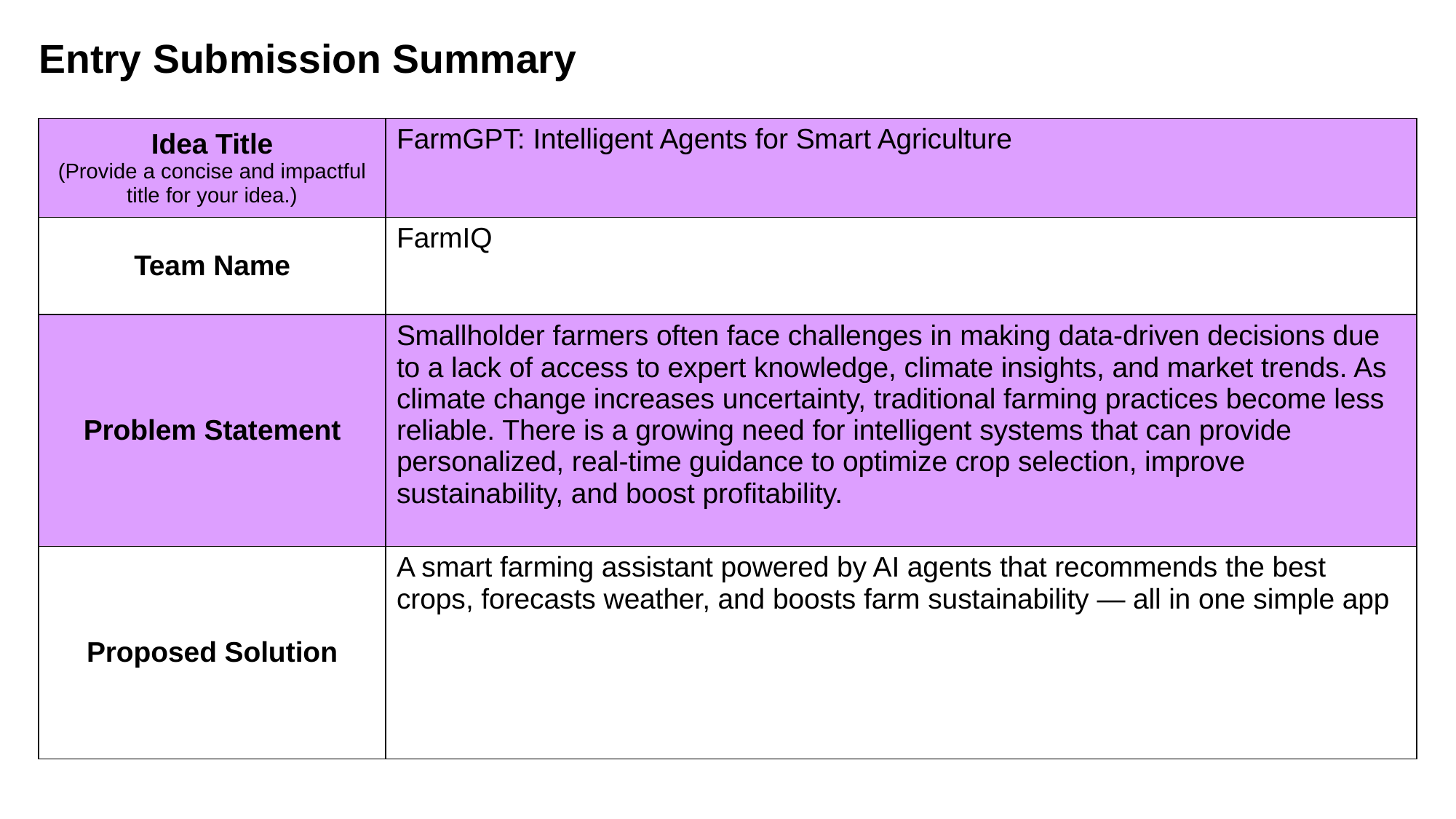

Entry Submission Summary
| Idea Title (Provide a concise and impactful title for your idea.) | FarmGPT: Intelligent Agents for Smart Agriculture |
| --- | --- |
| Team Name | FarmIQ |
| Problem Statement | Smallholder farmers often face challenges in making data-driven decisions due to a lack of access to expert knowledge, climate insights, and market trends. As climate change increases uncertainty, traditional farming practices become less reliable. There is a growing need for intelligent systems that can provide personalized, real-time guidance to optimize crop selection, improve sustainability, and boost profitability. |
| Proposed Solution | A smart farming assistant powered by AI agents that recommends the best crops, forecasts weather, and boosts farm sustainability — all in one simple app |